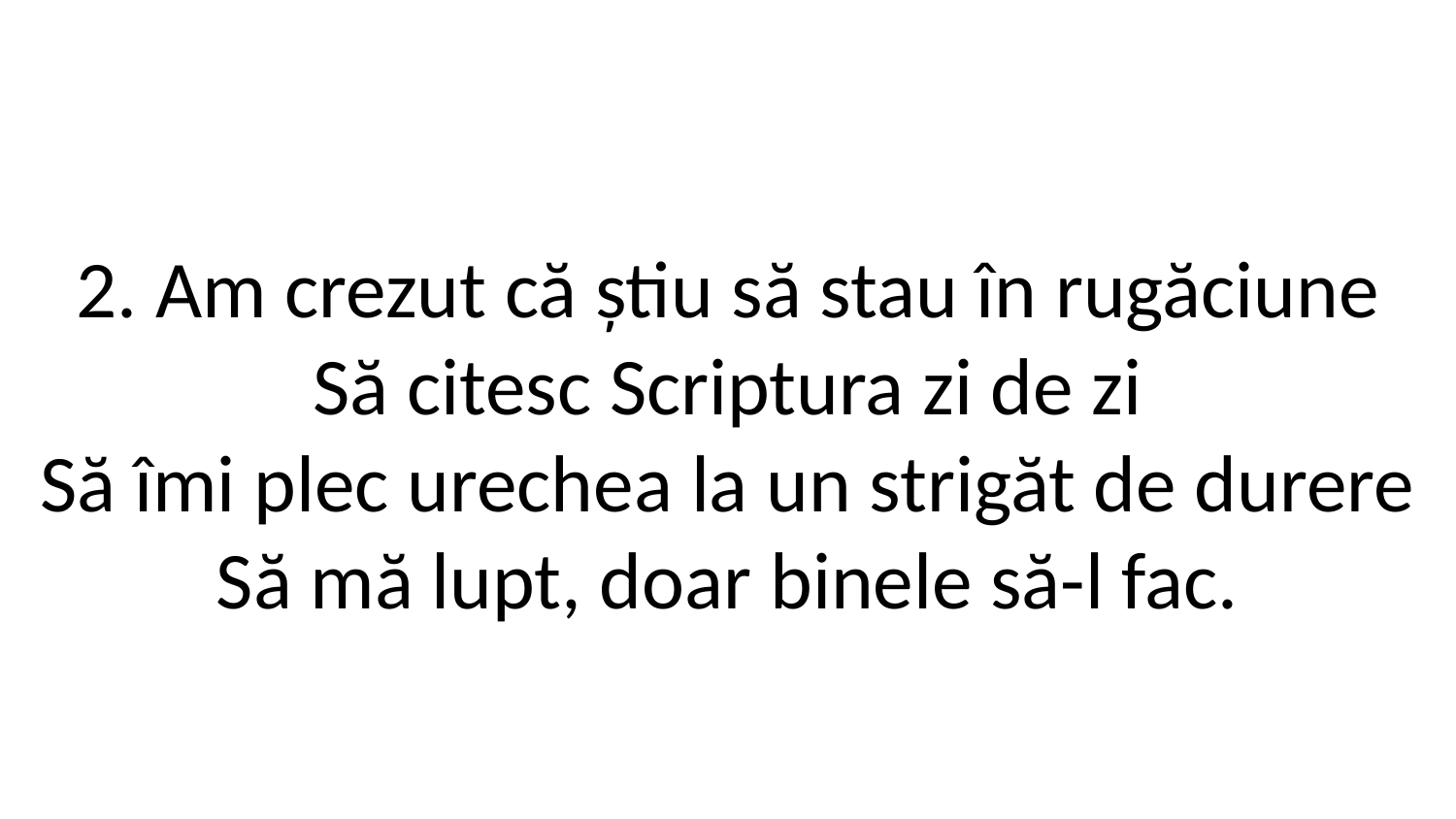

2. Am crezut că știu să stau în rugăciune
Să citesc Scriptura zi de zi
Să îmi plec urechea la un strigăt de durere
Să mă lupt, doar binele să-l fac.